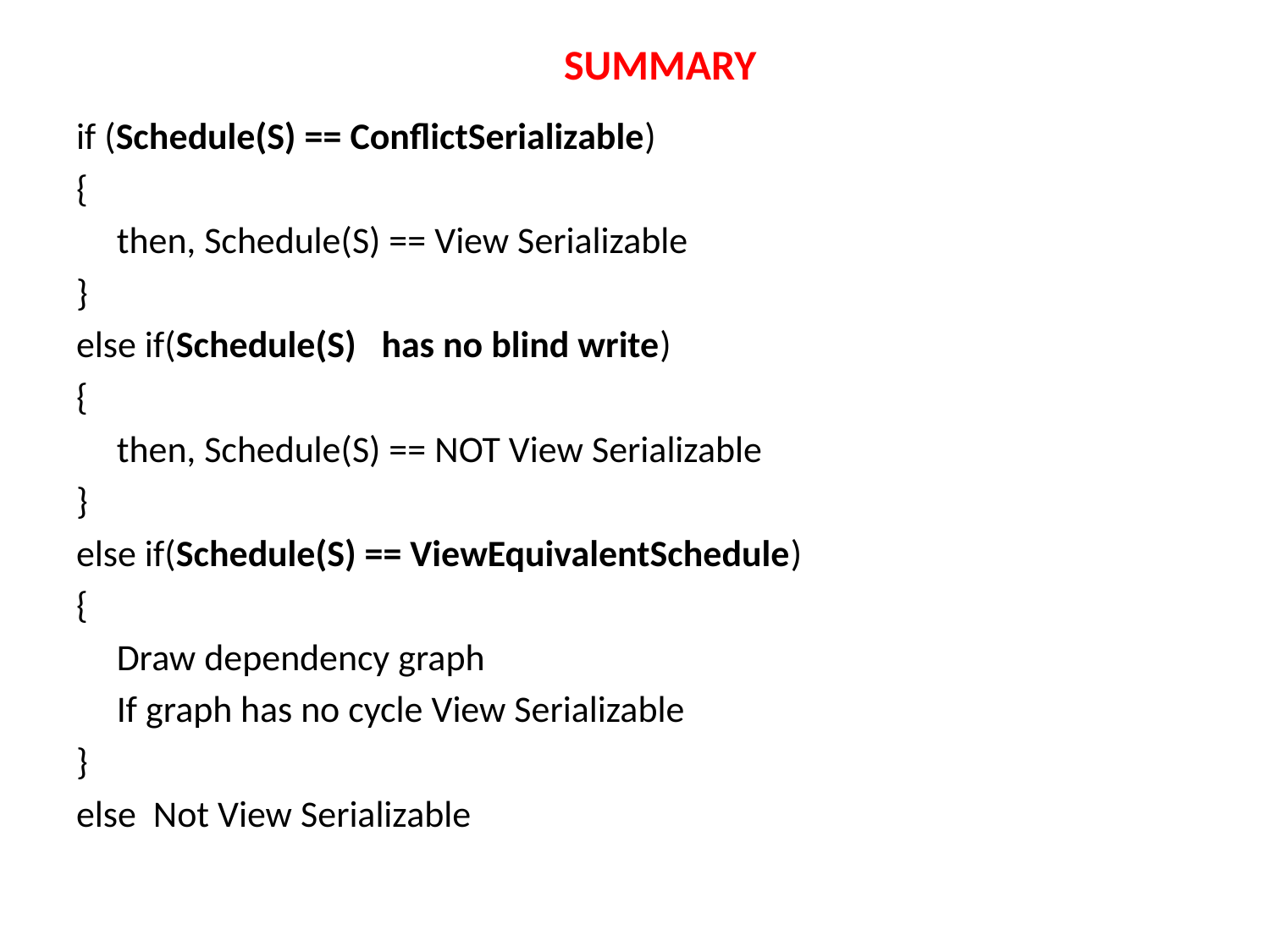

SUMMARY
if (Schedule(S) == ConflictSerializable)
{
	then, Schedule(S) == View Serializable
}
else if(Schedule(S)   has no blind write)
{
	then, Schedule(S) == NOT View Serializable
}
else if(Schedule(S) == ViewEquivalentSchedule)
{
	Draw dependency graph
	If graph has no cycle View Serializable
}
else  Not View Serializable